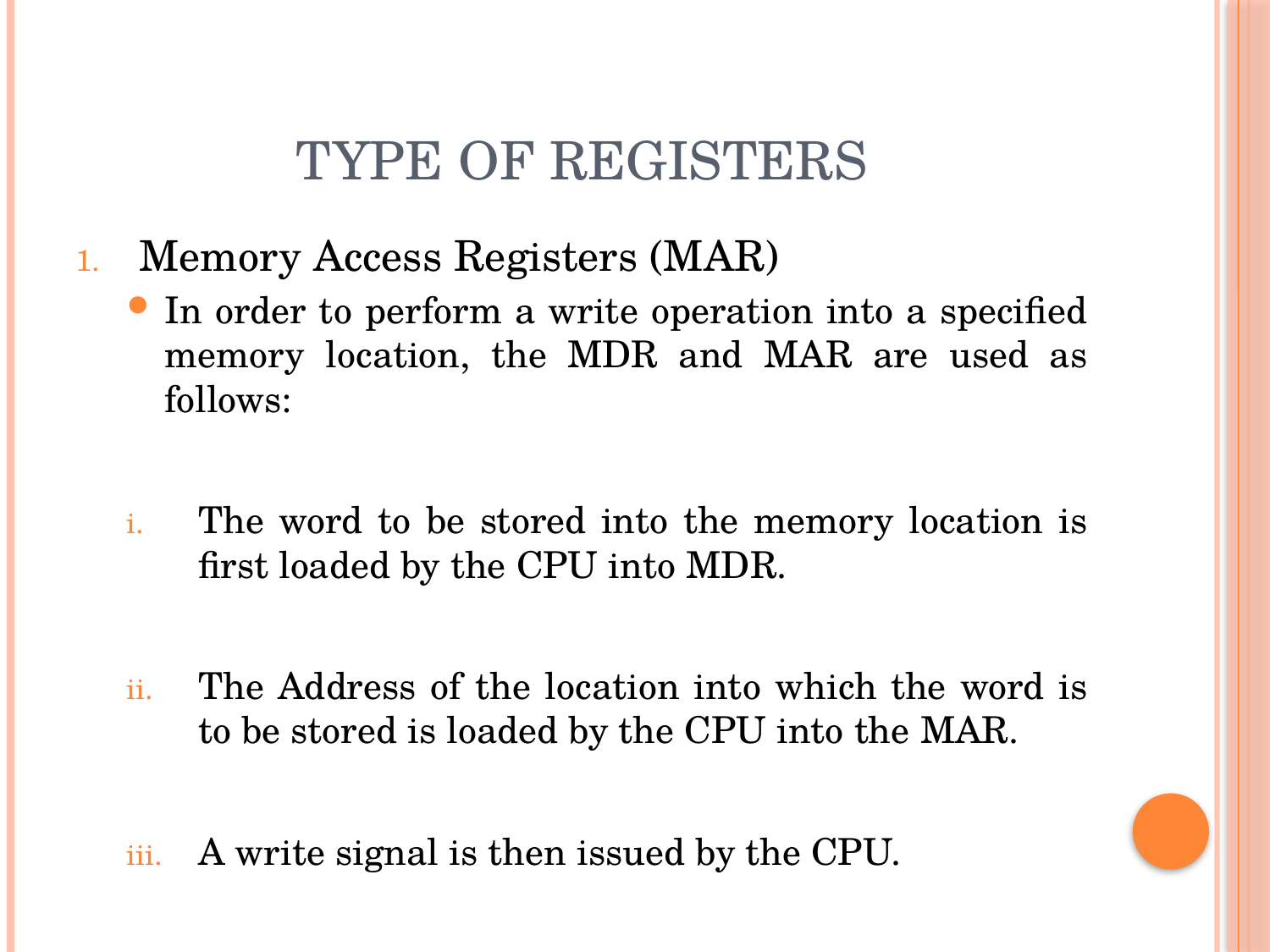

# Type of Registers
Memory Access Registers (MAR)
In order to perform a write operation into a specified memory location, the MDR and MAR are used as follows:

The word to be stored into the memory location is first loaded by the CPU into MDR.

The Address of the location into which the word is to be stored is loaded by the CPU into the MAR.

A write signal is then issued by the CPU.